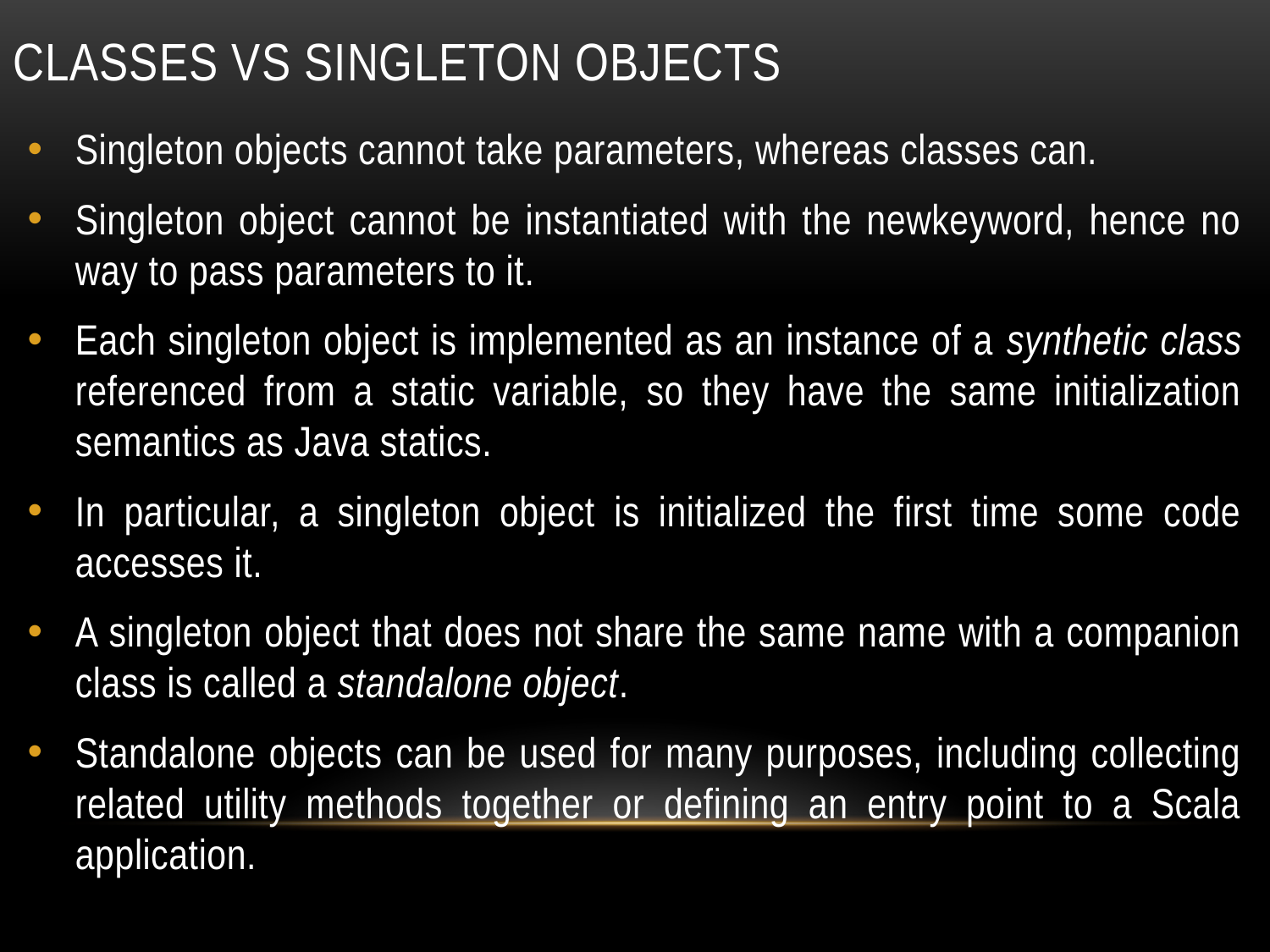

# Classes vs singleton objects
Singleton objects cannot take parameters, whereas classes can.
Singleton object cannot be instantiated with the newkeyword, hence no way to pass parameters to it.
Each singleton object is implemented as an instance of a synthetic class referenced from a static variable, so they have the same initialization semantics as Java statics.
In particular, a singleton object is initialized the first time some code accesses it.
A singleton object that does not share the same name with a companion class is called a standalone object.
Standalone objects can be used for many purposes, including collecting related utility methods together or defining an entry point to a Scala application.